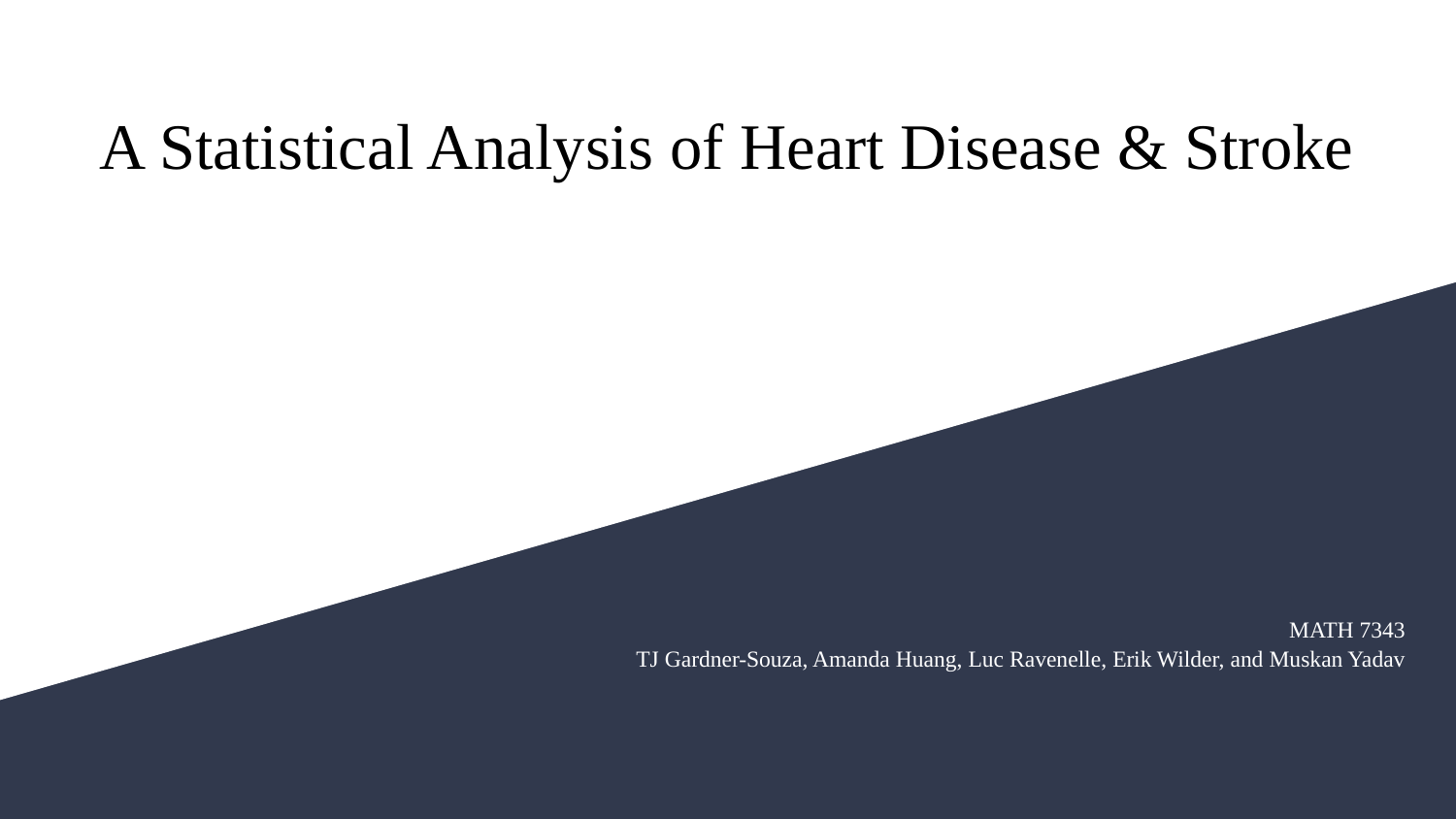

# A Statistical Analysis of Heart Disease & Stroke
MATH 7343
TJ Gardner-Souza, Amanda Huang, Luc Ravenelle, Erik Wilder, and Muskan Yadav